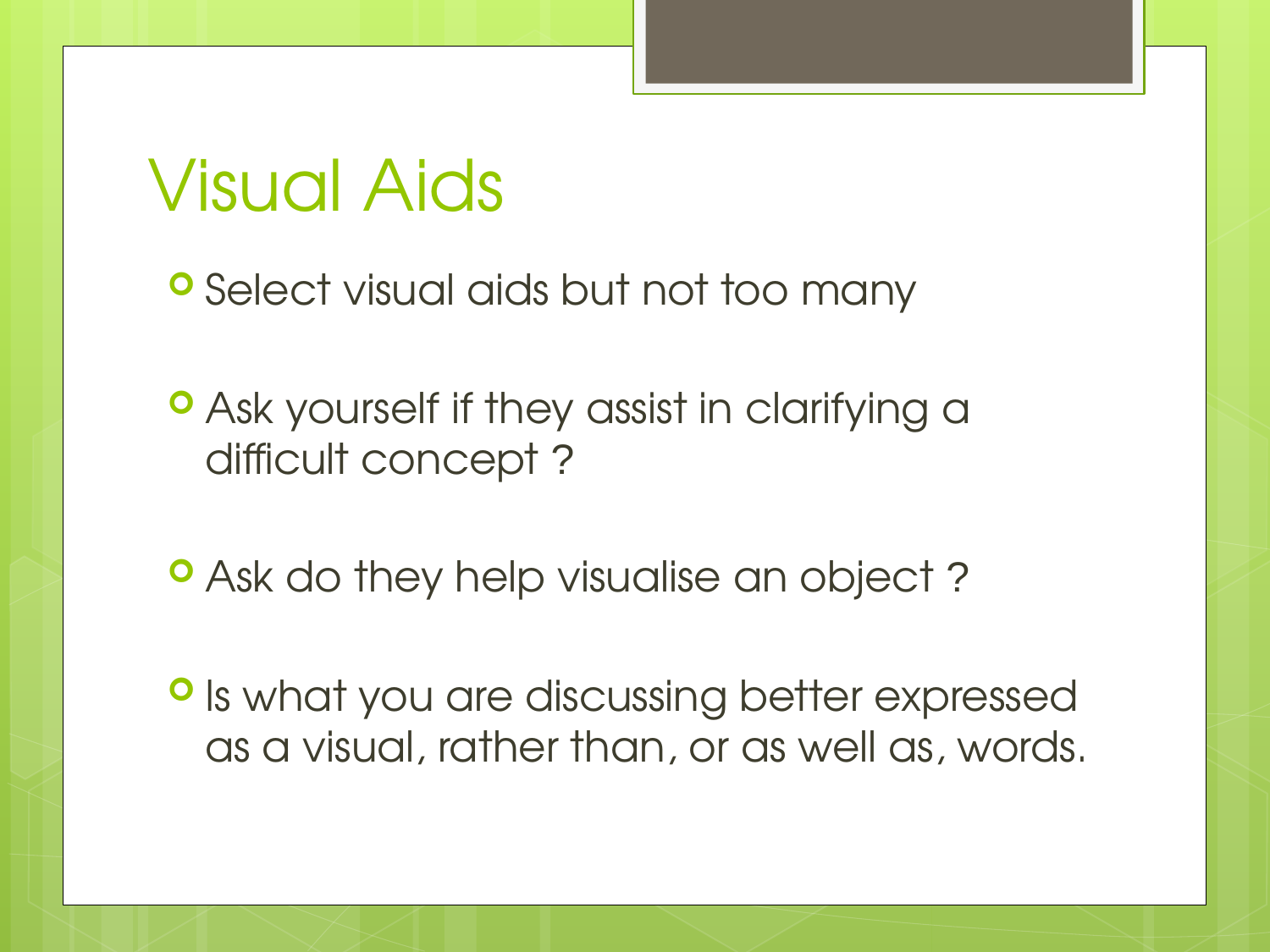

# Visual Aids
Select visual aids but not too many

Ask yourself if they assist in clarifying a difficult concept ?

Ask do they help visualise an object ?

Is what you are discussing better expressed as a visual, rather than, or as well as, words.